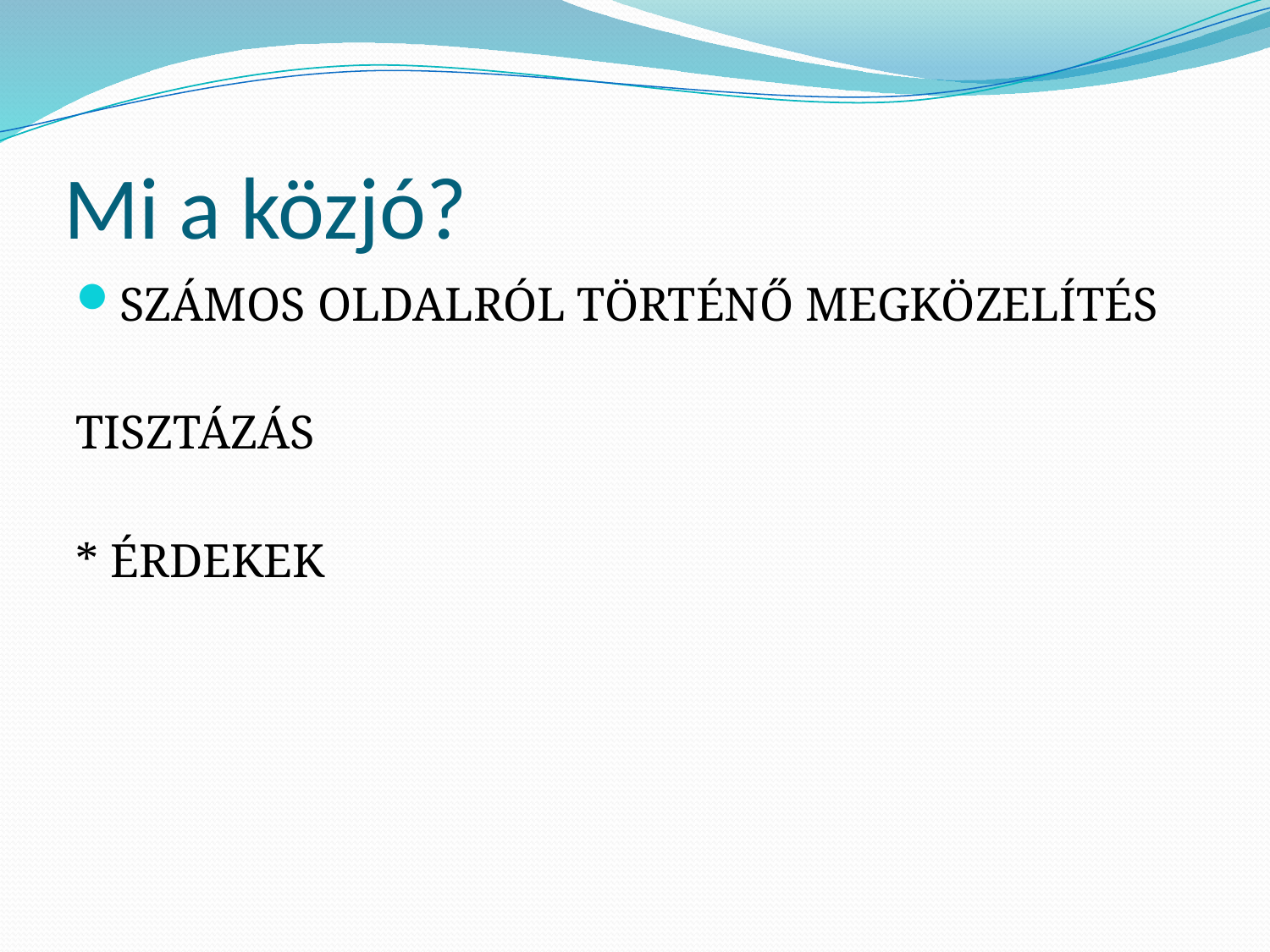

# Mi a közjó?
SZÁMOS OLDALRÓL TÖRTÉNŐ MEGKÖZELÍTÉS

TISZTÁZÁS

* ÉRDEKEK